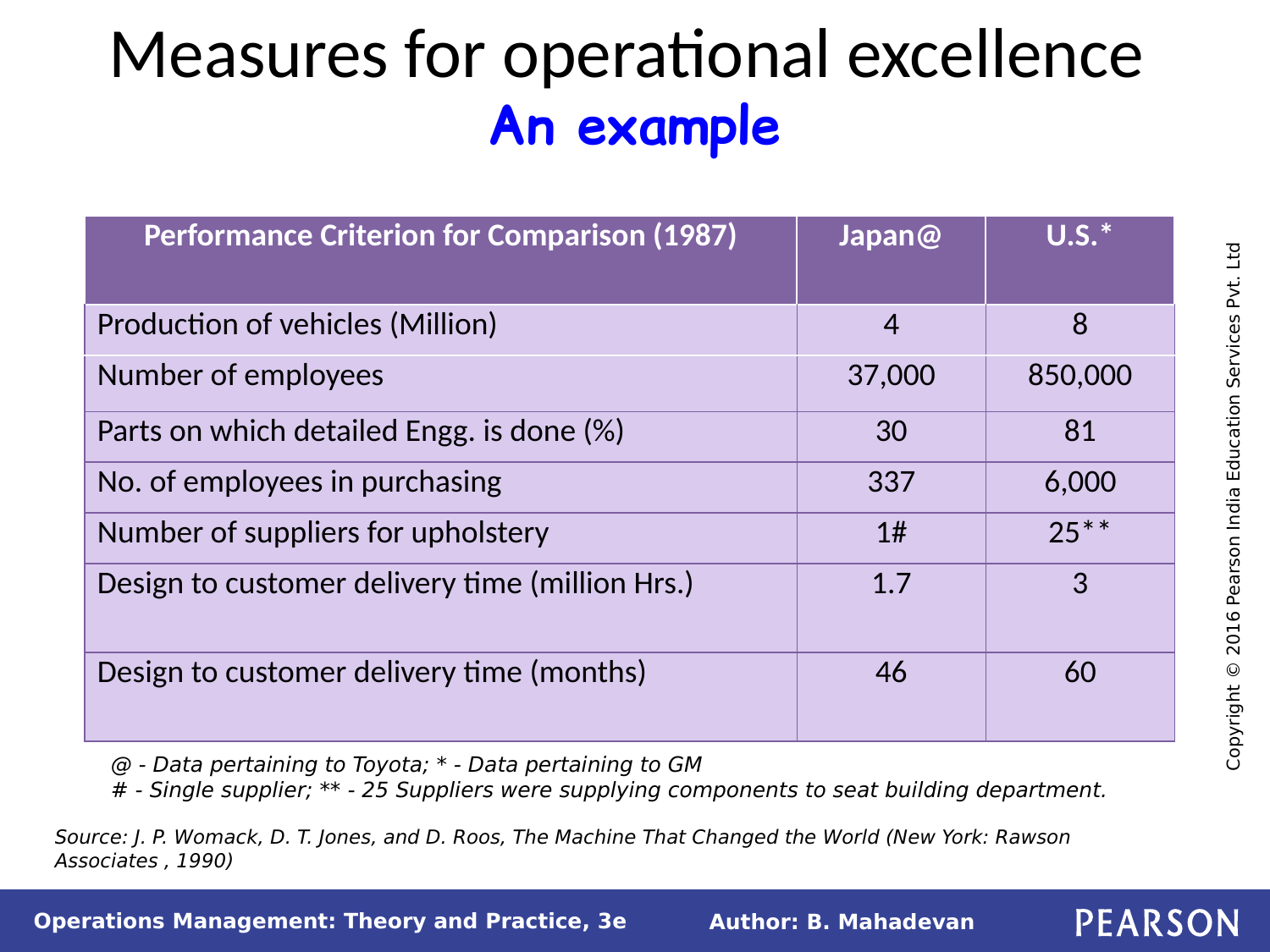

# Measures for operational excellence An example
| Performance Criterion for Comparison (1987) | Japan@ | U.S.\* |
| --- | --- | --- |
| Production of vehicles (Million) | 4 | 8 |
| Number of employees | 37,000 | 850,000 |
| Parts on which detailed Engg. is done (%) | 30 | 81 |
| No. of employees in purchasing | 337 | 6,000 |
| Number of suppliers for upholstery | 1# | 25\*\* |
| Design to customer delivery time (million Hrs.) | 1.7 | 3 |
| Design to customer delivery time (months) | 46 | 60 |
@ - Data pertaining to Toyota; * - Data pertaining to GM
# - Single supplier; ** - 25 Suppliers were supplying components to seat building department.
Source: J. P. Womack, D. T. Jones, and D. Roos, The Machine That Changed the World (New York: Rawson Associates , 1990)